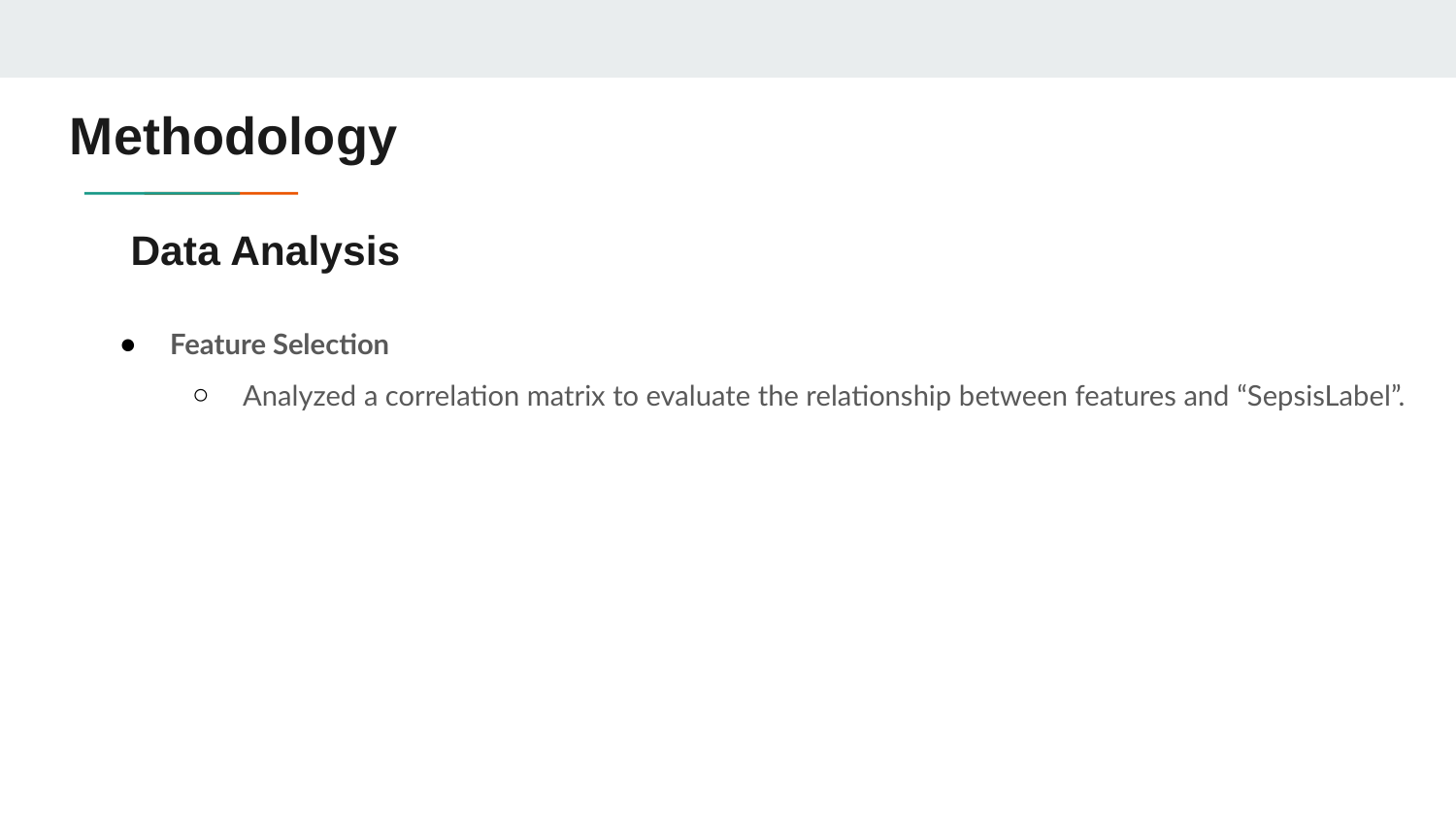

Methodology
# Data Analysis
Feature Selection
Analyzed a correlation matrix to evaluate the relationship between features and “SepsisLabel”.